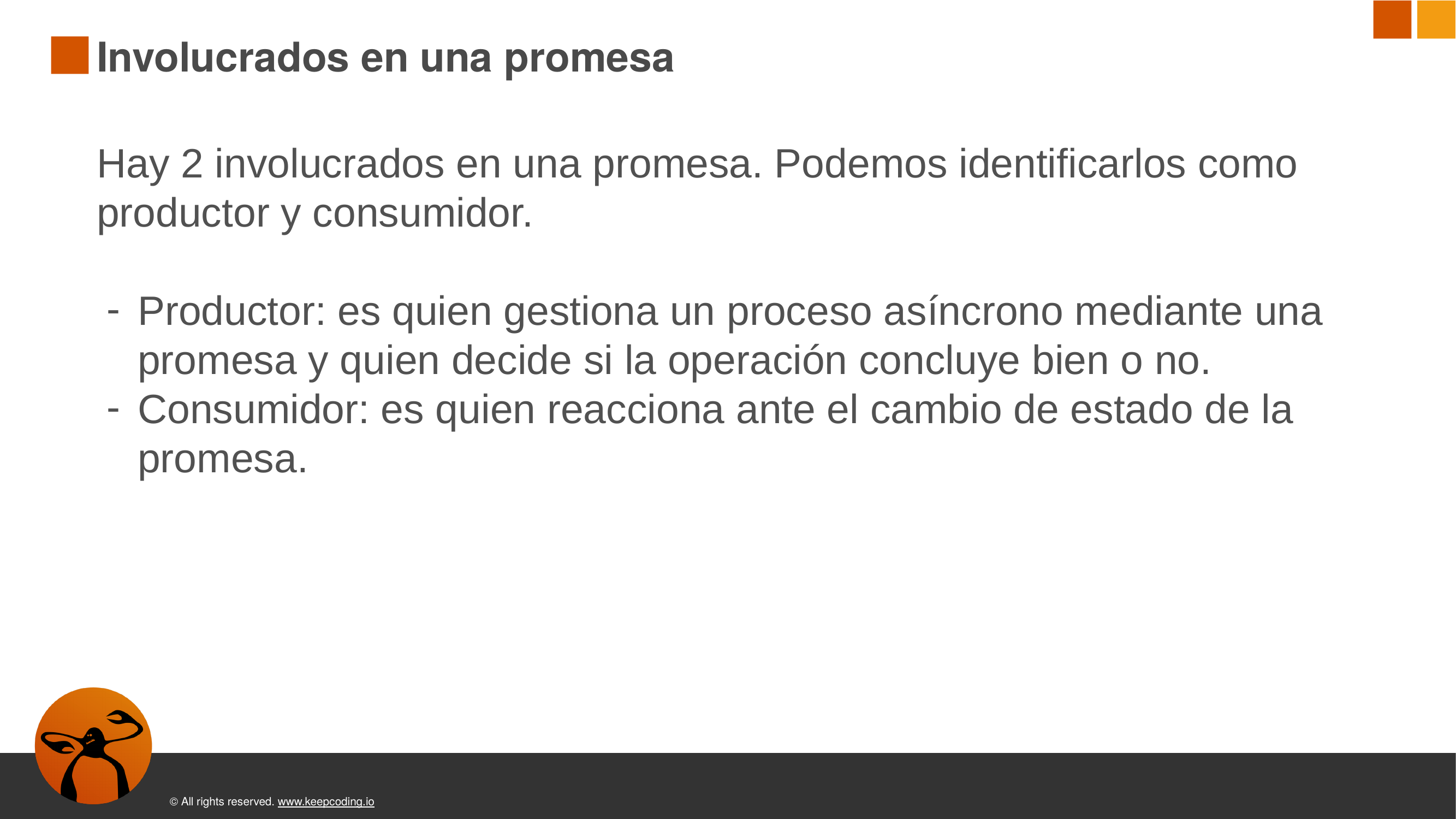

# Involucrados en una promesa
Hay 2 involucrados en una promesa. Podemos identificarlos como productor y consumidor.

Productor: es quien gestiona un proceso asíncrono mediante una promesa y quien decide si la operación concluye bien o no.
Consumidor: es quien reacciona ante el cambio de estado de la promesa.